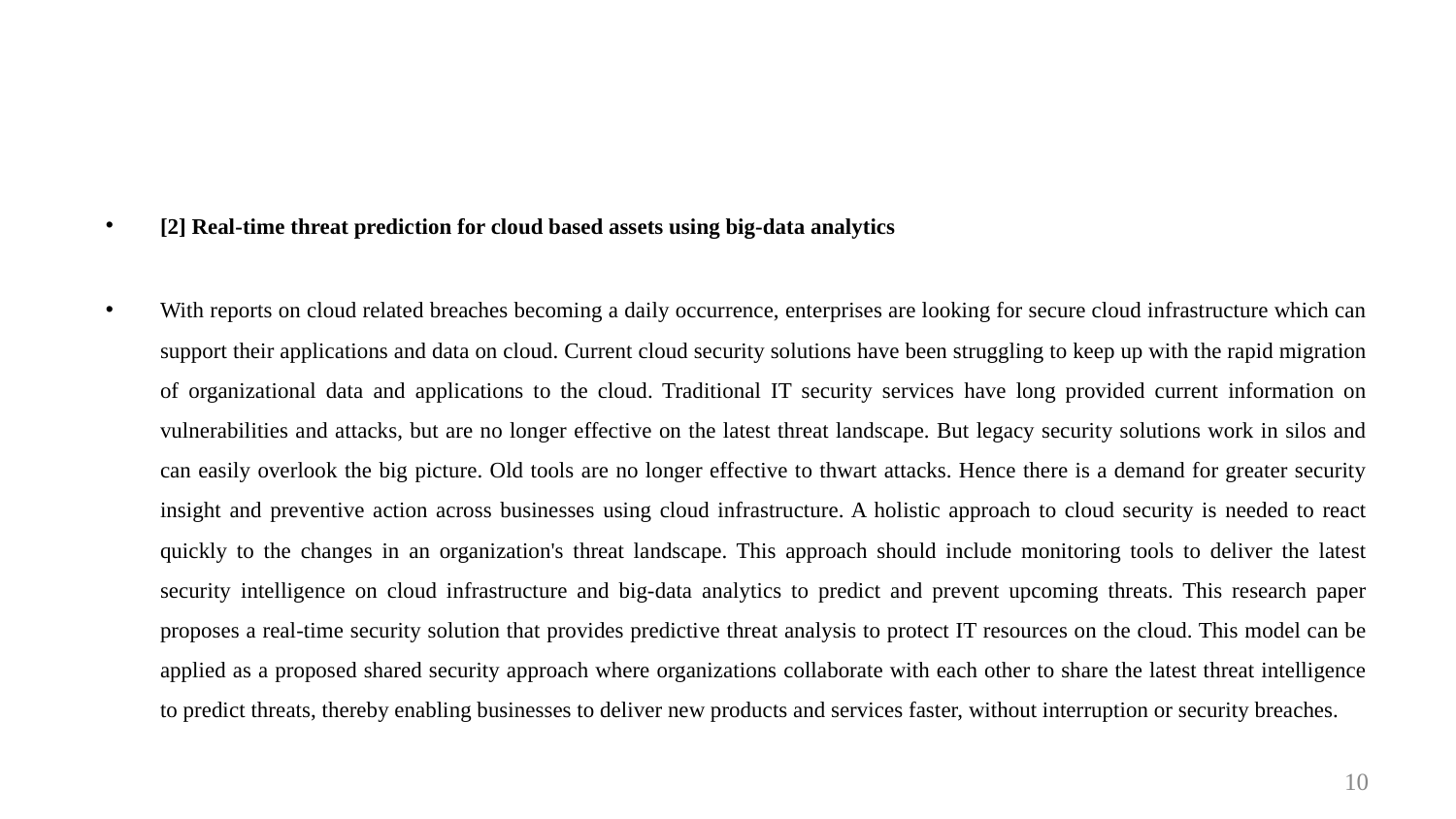

#
[2] Real-time threat prediction for cloud based assets using big-data analytics
With reports on cloud related breaches becoming a daily occurrence, enterprises are looking for secure cloud infrastructure which can support their applications and data on cloud. Current cloud security solutions have been struggling to keep up with the rapid migration of organizational data and applications to the cloud. Traditional IT security services have long provided current information on vulnerabilities and attacks, but are no longer effective on the latest threat landscape. But legacy security solutions work in silos and can easily overlook the big picture. Old tools are no longer effective to thwart attacks. Hence there is a demand for greater security insight and preventive action across businesses using cloud infrastructure. A holistic approach to cloud security is needed to react quickly to the changes in an organization's threat landscape. This approach should include monitoring tools to deliver the latest security intelligence on cloud infrastructure and big-data analytics to predict and prevent upcoming threats. This research paper proposes a real-time security solution that provides predictive threat analysis to protect IT resources on the cloud. This model can be applied as a proposed shared security approach where organizations collaborate with each other to share the latest threat intelligence to predict threats, thereby enabling businesses to deliver new products and services faster, without interruption or security breaches.
10